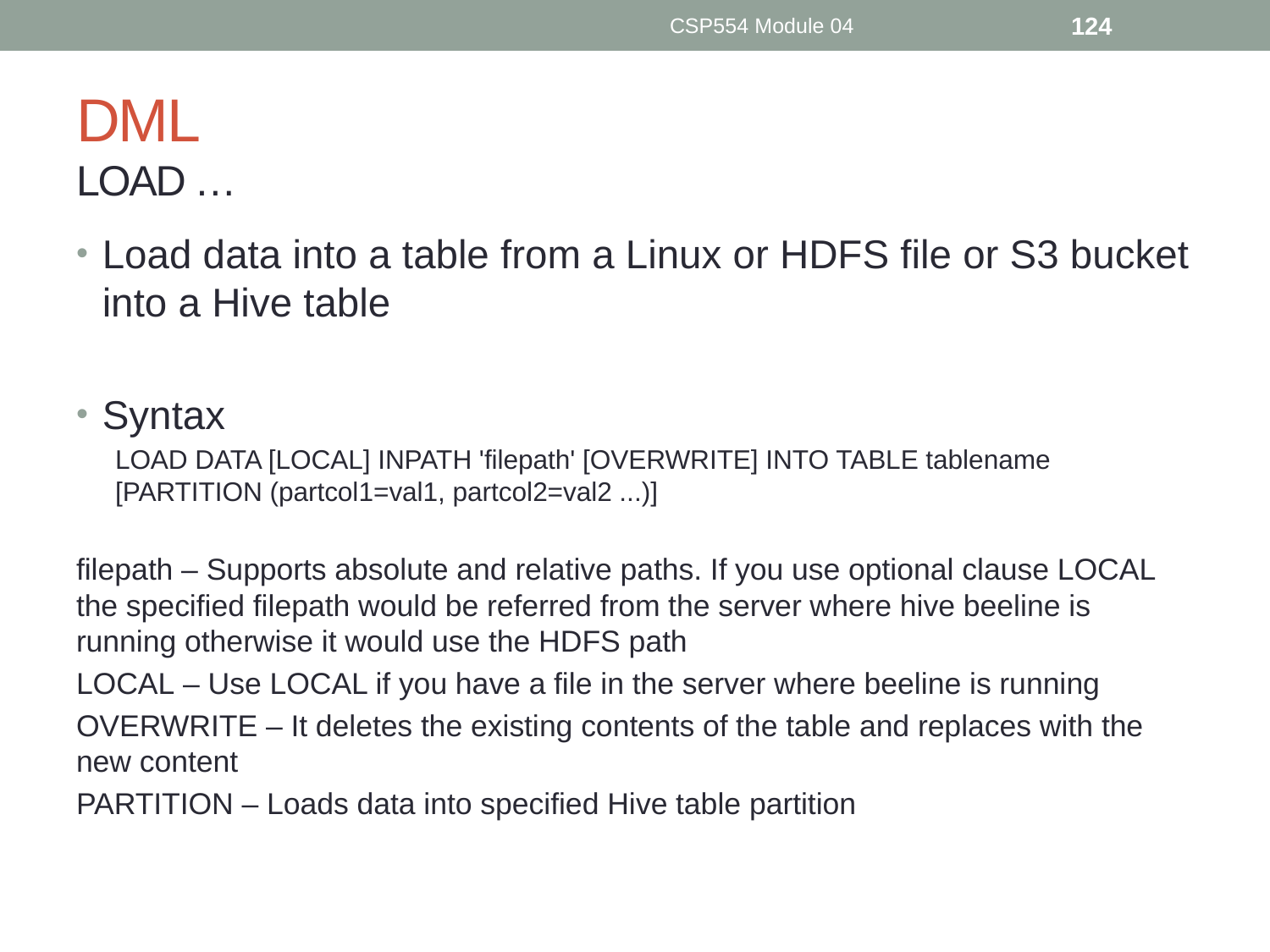

CSP554 Module 04
124
# DML LOAD …
Load data into a table from a Linux or HDFS file or S3 bucket into a Hive table

Syntax
LOAD DATA [LOCAL] INPATH 'filepath' [OVERWRITE] INTO TABLE tablename [PARTITION (partcol1=val1, partcol2=val2 ...)]

filepath – Supports absolute and relative paths. If you use optional clause LOCAL the specified filepath would be referred from the server where hive beeline is running otherwise it would use the HDFS path
LOCAL – Use LOCAL if you have a file in the server where beeline is running
OVERWRITE – It deletes the existing contents of the table and replaces with the new content
PARTITION – Loads data into specified Hive table partition